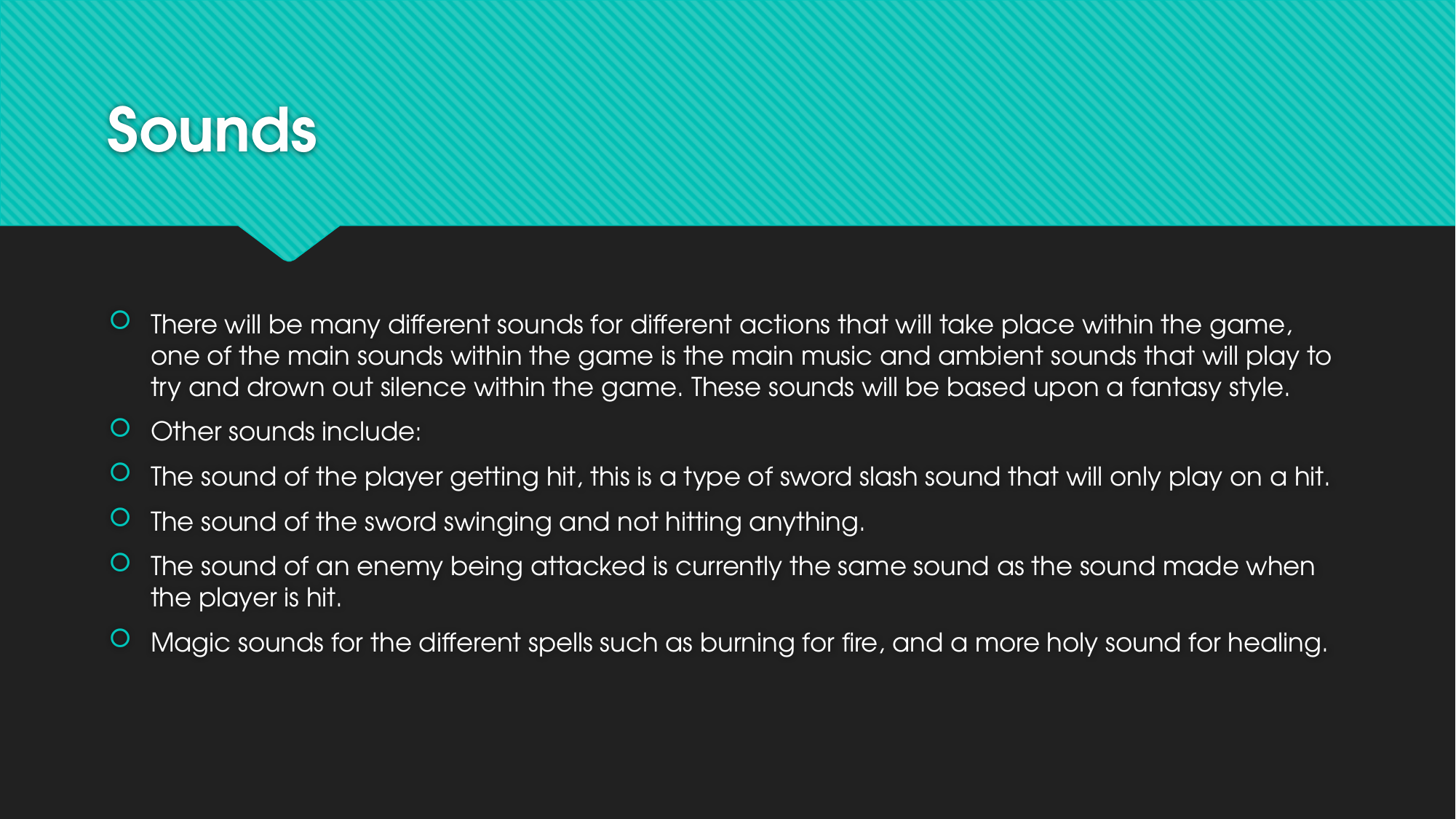

# Sounds
There will be many different sounds for different actions that will take place within the game, one of the main sounds within the game is the main music and ambient sounds that will play to try and drown out silence within the game. These sounds will be based upon a fantasy style.
Other sounds include:
The sound of the player getting hit, this is a type of sword slash sound that will only play on a hit.
The sound of the sword swinging and not hitting anything.
The sound of an enemy being attacked is currently the same sound as the sound made when the player is hit.
Magic sounds for the different spells such as burning for fire, and a more holy sound for healing.